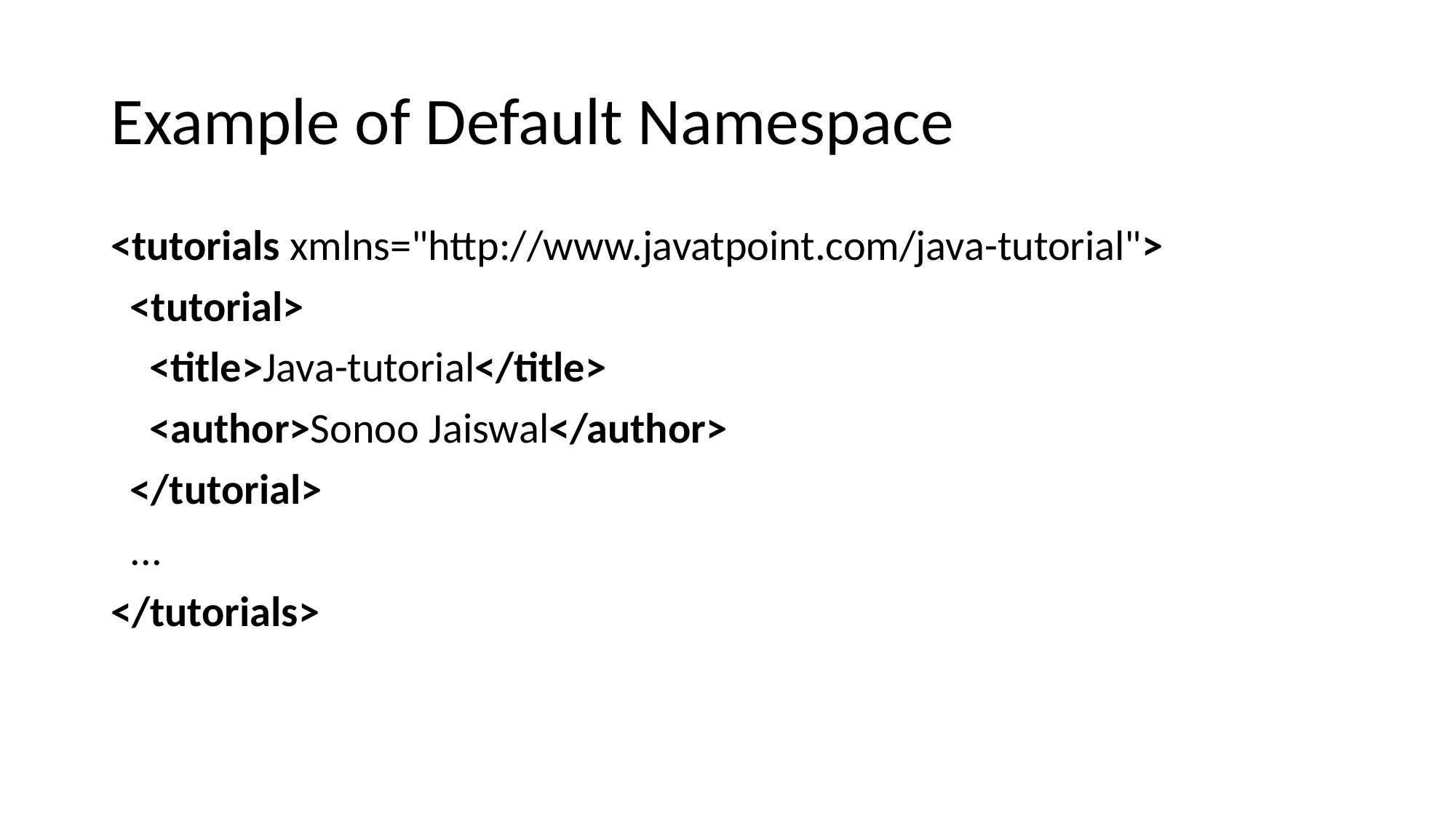

# Example of Default Namespace
<tutorials xmlns="http://www.javatpoint.com/java-tutorial">
  <tutorial>
    <title>Java-tutorial</title>
    <author>Sonoo Jaiswal</author>
  </tutorial>
  ...
</tutorials>